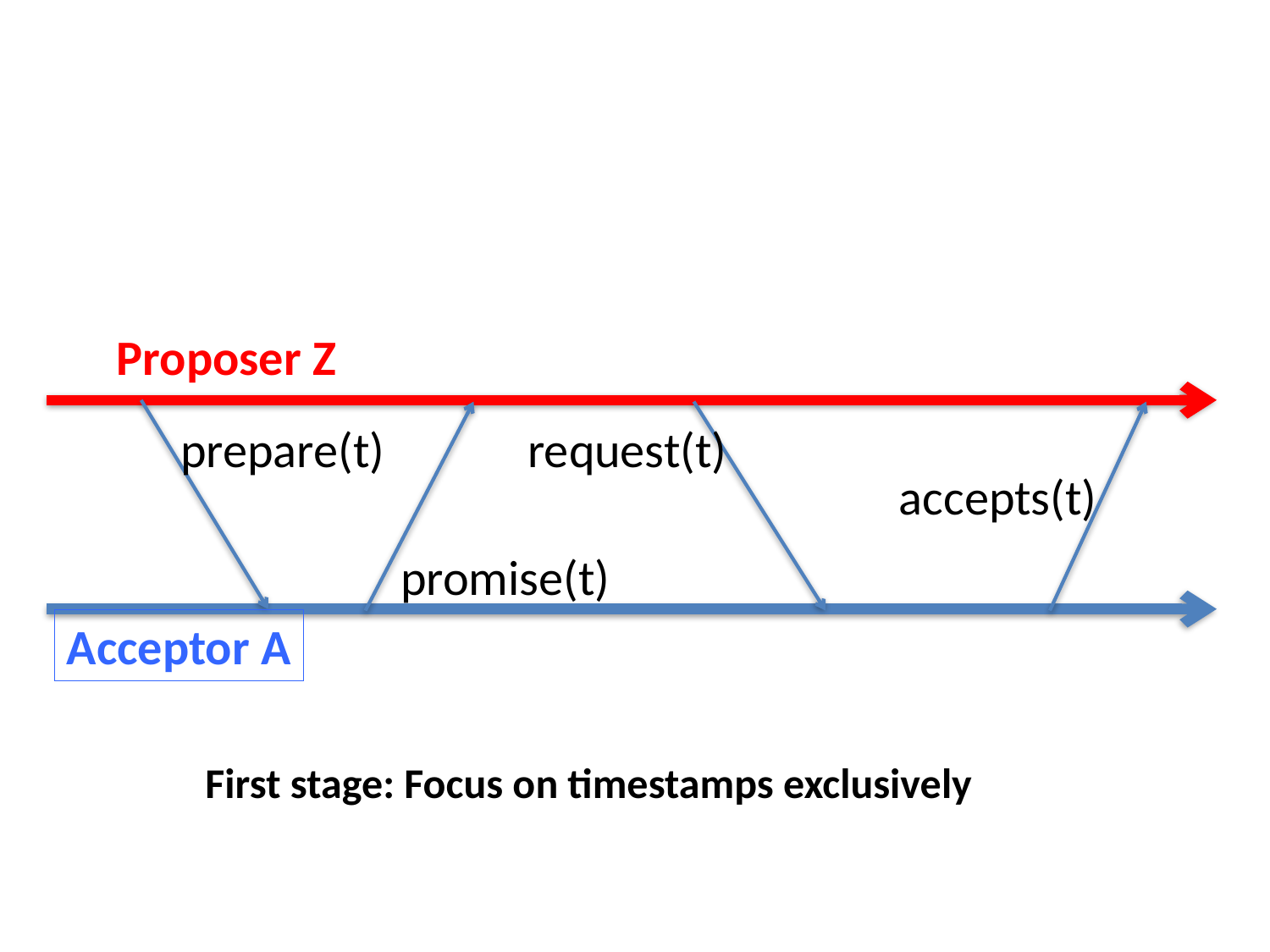

Proposer Z
prepare(t)
request(t)
accepts(t)
promise(t)
Acceptor A
First stage: Focus on timestamps exclusively